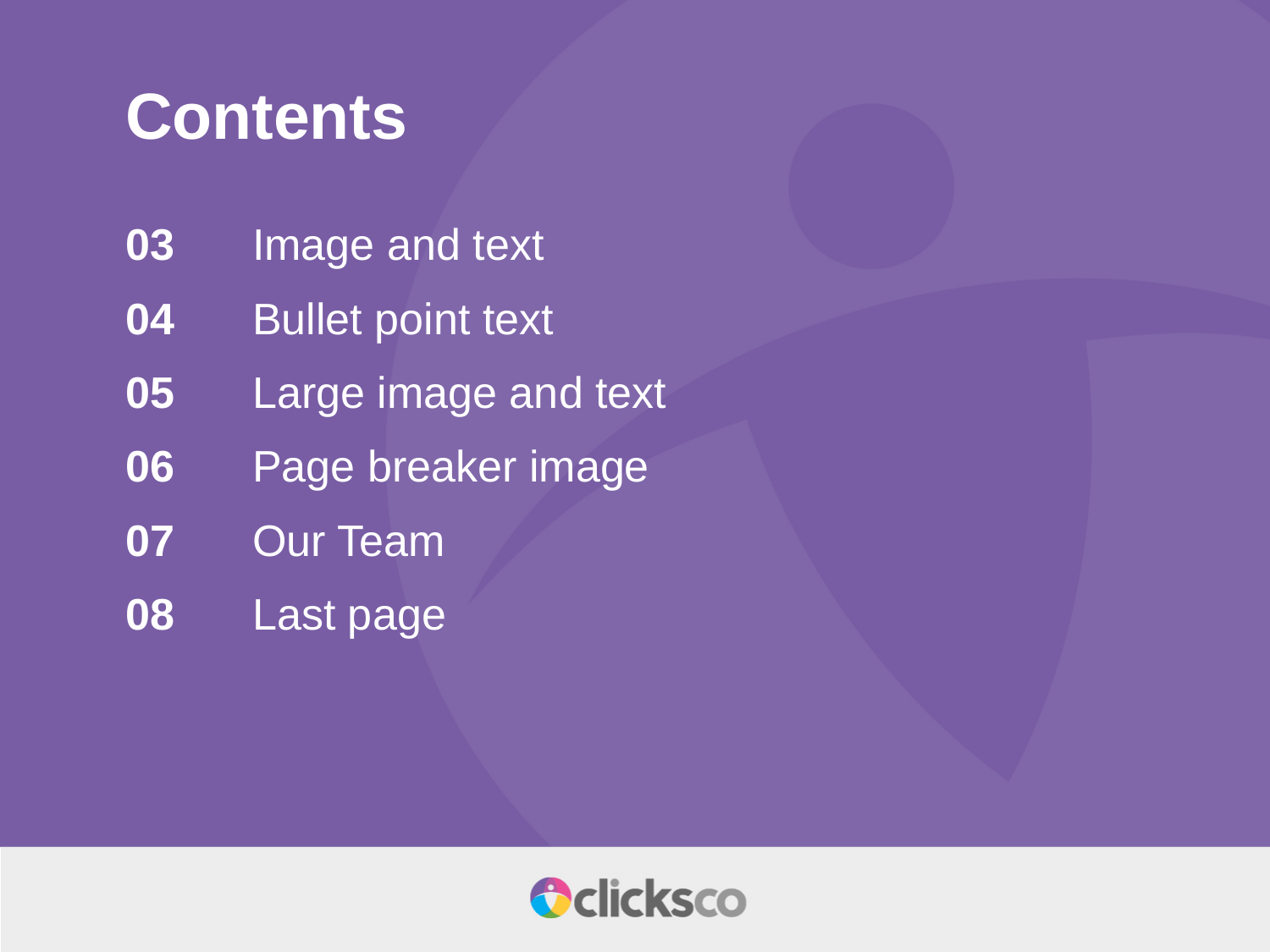

Contents
03 	Image and text
04 	Bullet point text
05 	Large image and text
06 	Page breaker image
07 	Our Team
08 	Last page